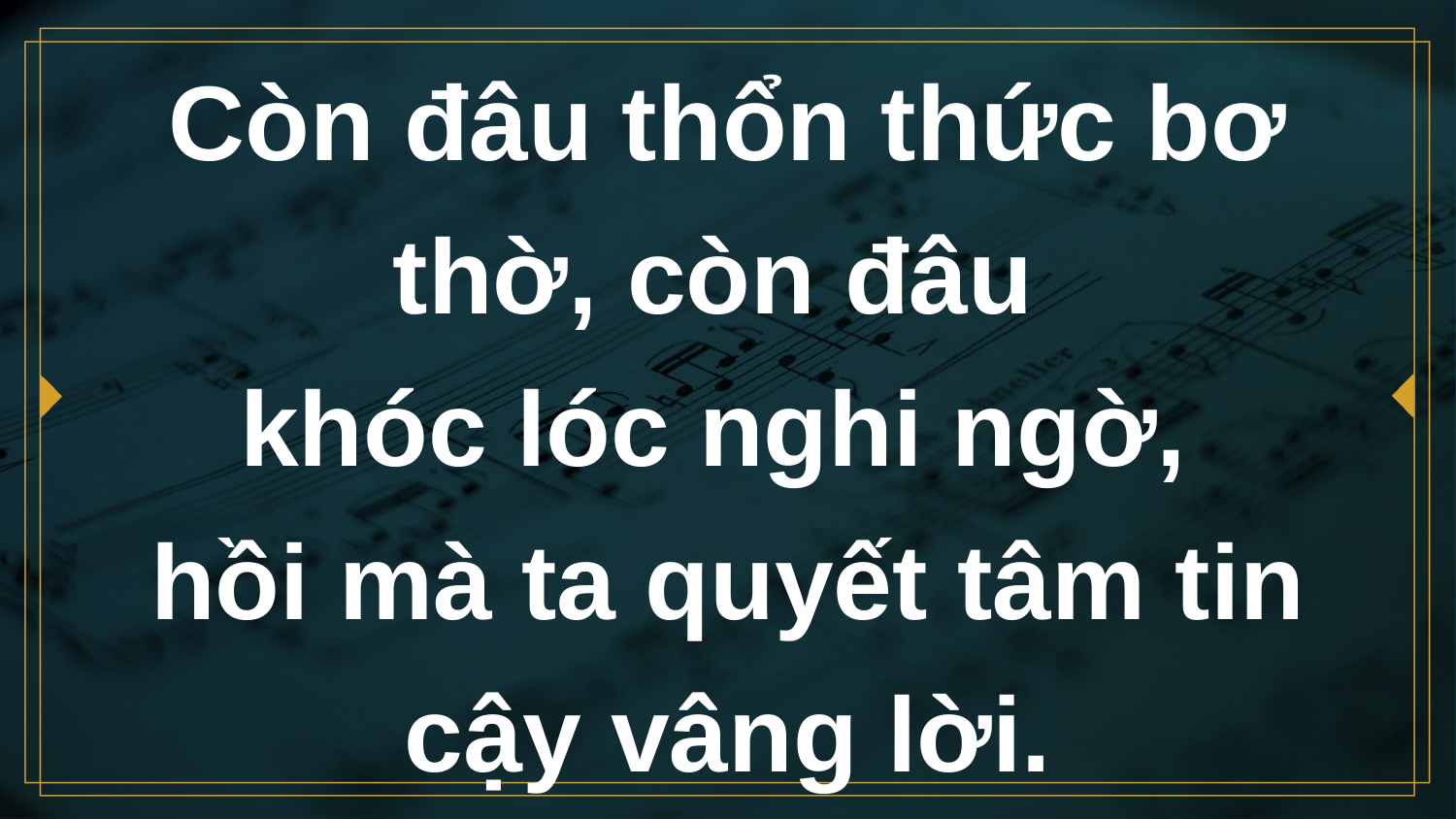

# Còn đâu thổn thức bơ thờ, còn đâu khóc lóc nghi ngờ, hồi mà ta quyết tâm tin cậy vâng lời.